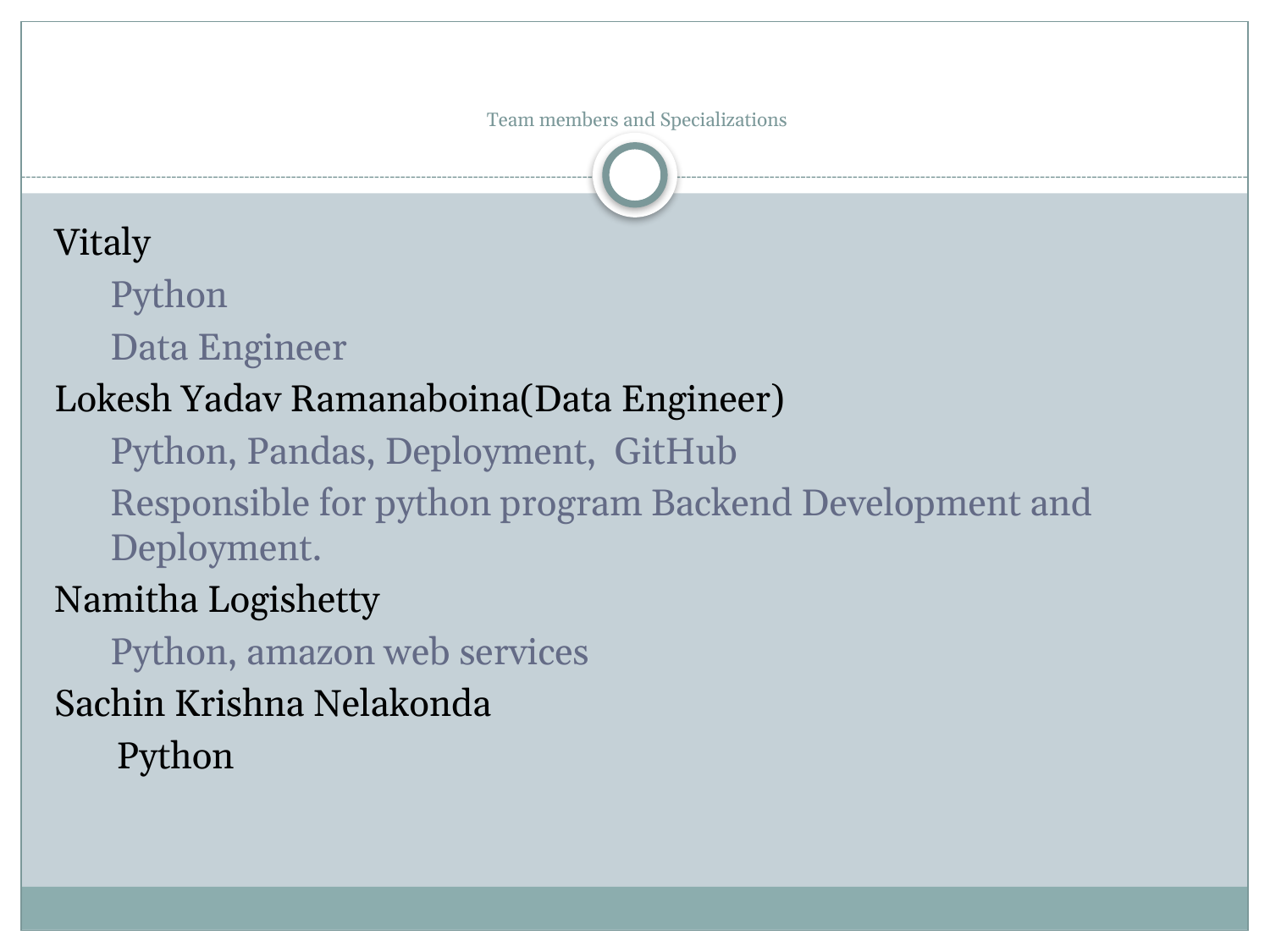

# Team members and Specializations
Vitaly
Python
Data Engineer
Lokesh Yadav Ramanaboina(Data Engineer)
Python, Pandas, Deployment,  GitHub
Responsible for python program Backend Development and Deployment.
Namitha Logishetty
Python, amazon web services
Sachin Krishna Nelakonda
       Python